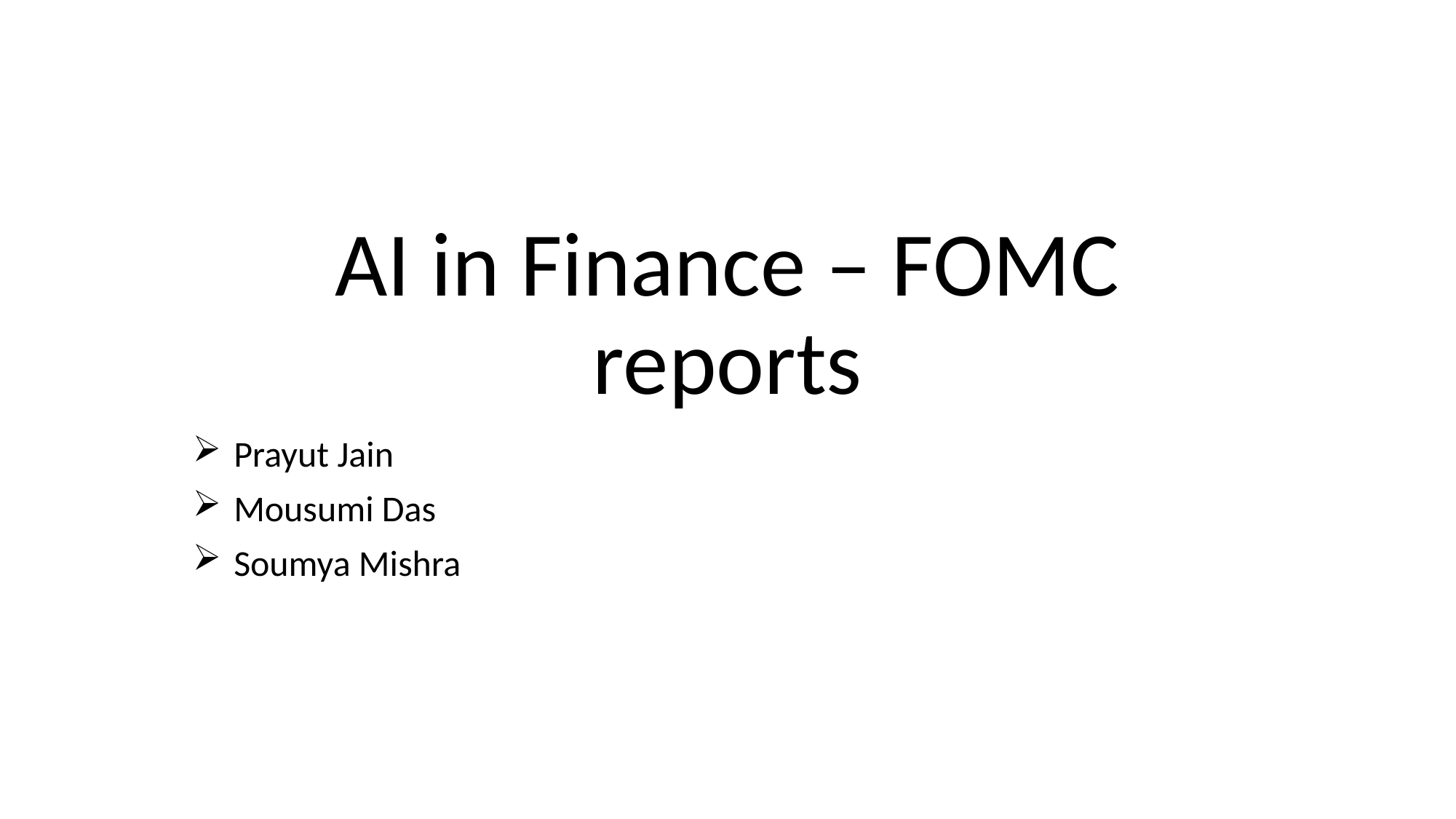

# AI in Finance – FOMC reports
Prayut Jain
Mousumi Das
Soumya Mishra